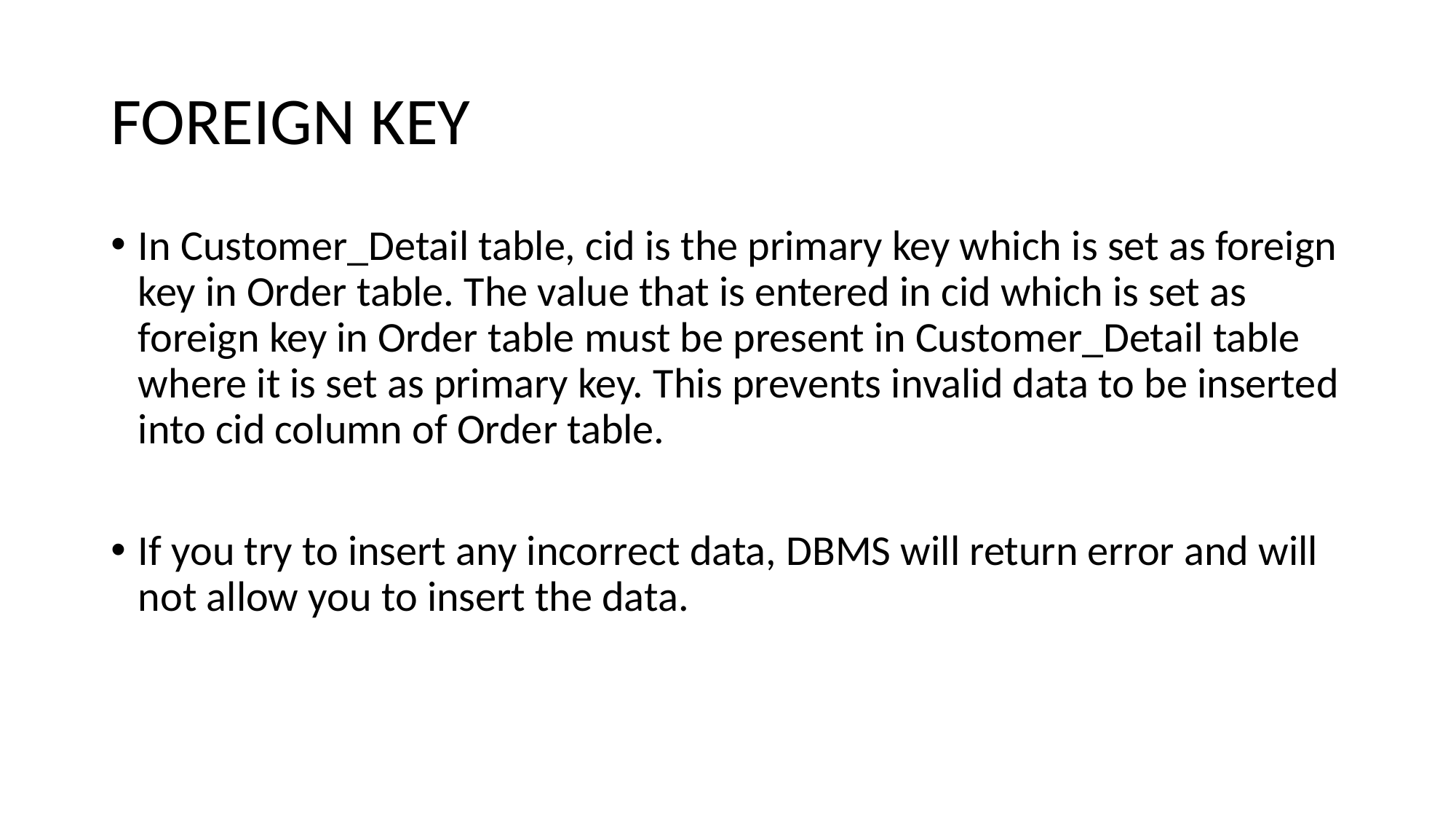

# FOREIGN KEY
In Customer_Detail table, cid is the primary key which is set as foreign key in Order table. The value that is entered in cid which is set as foreign key in Order table must be present in Customer_Detail table where it is set as primary key. This prevents invalid data to be inserted into cid column of Order table.

If you try to insert any incorrect data, DBMS will return error and will not allow you to insert the data.